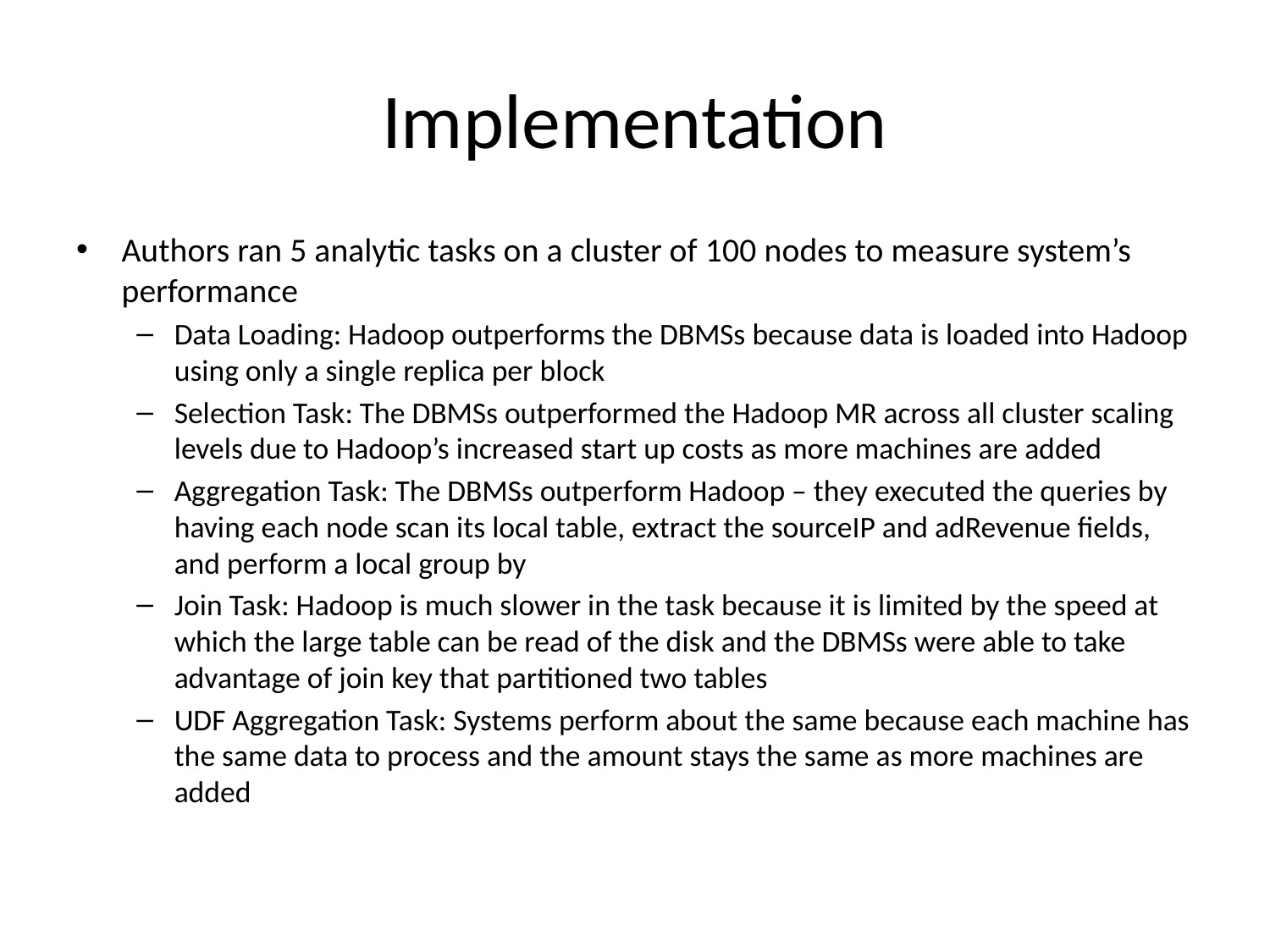

# Implementation
Authors ran 5 analytic tasks on a cluster of 100 nodes to measure system’s performance
Data Loading: Hadoop outperforms the DBMSs because data is loaded into Hadoop using only a single replica per block
Selection Task: The DBMSs outperformed the Hadoop MR across all cluster scaling levels due to Hadoop’s increased start up costs as more machines are added
Aggregation Task: The DBMSs outperform Hadoop – they executed the queries by having each node scan its local table, extract the sourceIP and adRevenue fields, and perform a local group by
Join Task: Hadoop is much slower in the task because it is limited by the speed at which the large table can be read of the disk and the DBMSs were able to take advantage of join key that partitioned two tables
UDF Aggregation Task: Systems perform about the same because each machine has the same data to process and the amount stays the same as more machines are added